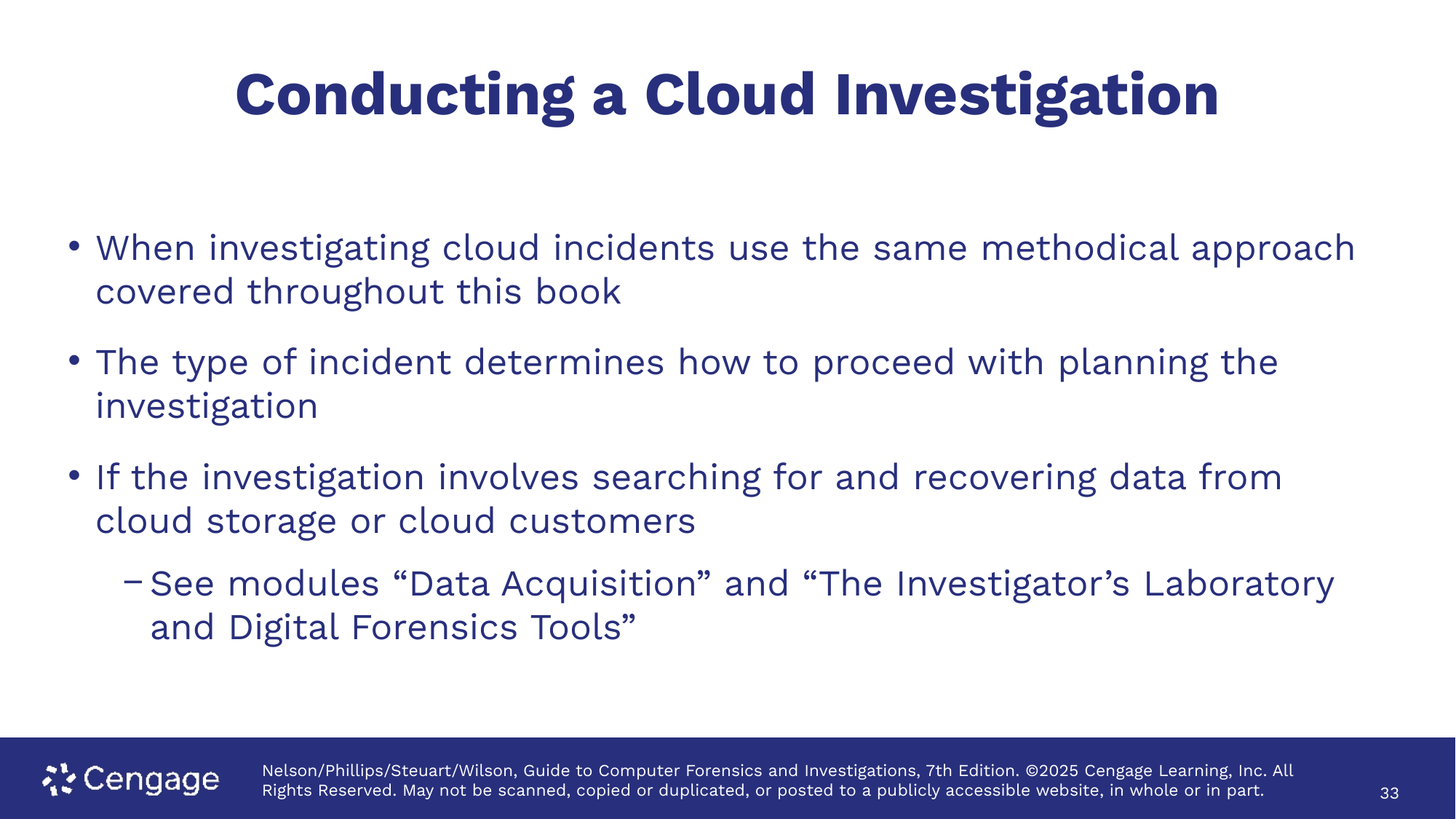

# Conducting a Cloud Investigation
When investigating cloud incidents use the same methodical approach covered throughout this book
The type of incident determines how to proceed with planning the investigation
If the investigation involves searching for and recovering data from cloud storage or cloud customers
See modules “Data Acquisition” and “The Investigator’s Laboratory and Digital Forensics Tools”